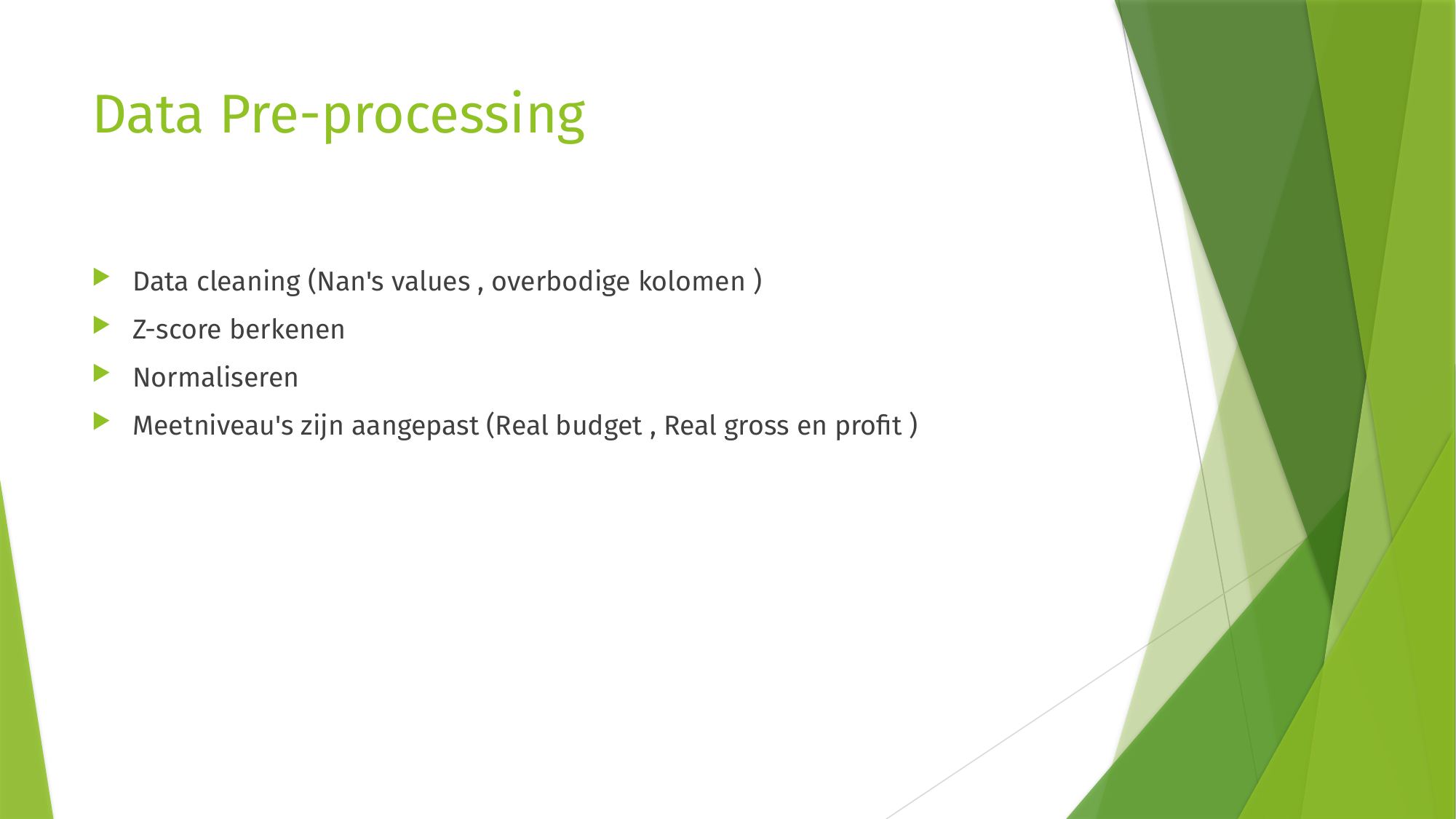

# Data Pre-processing
Data cleaning (Nan's values , overbodige kolomen )
Z-score berkenen
Normaliseren
Meetniveau's zijn aangepast (Real budget , Real gross en profit )